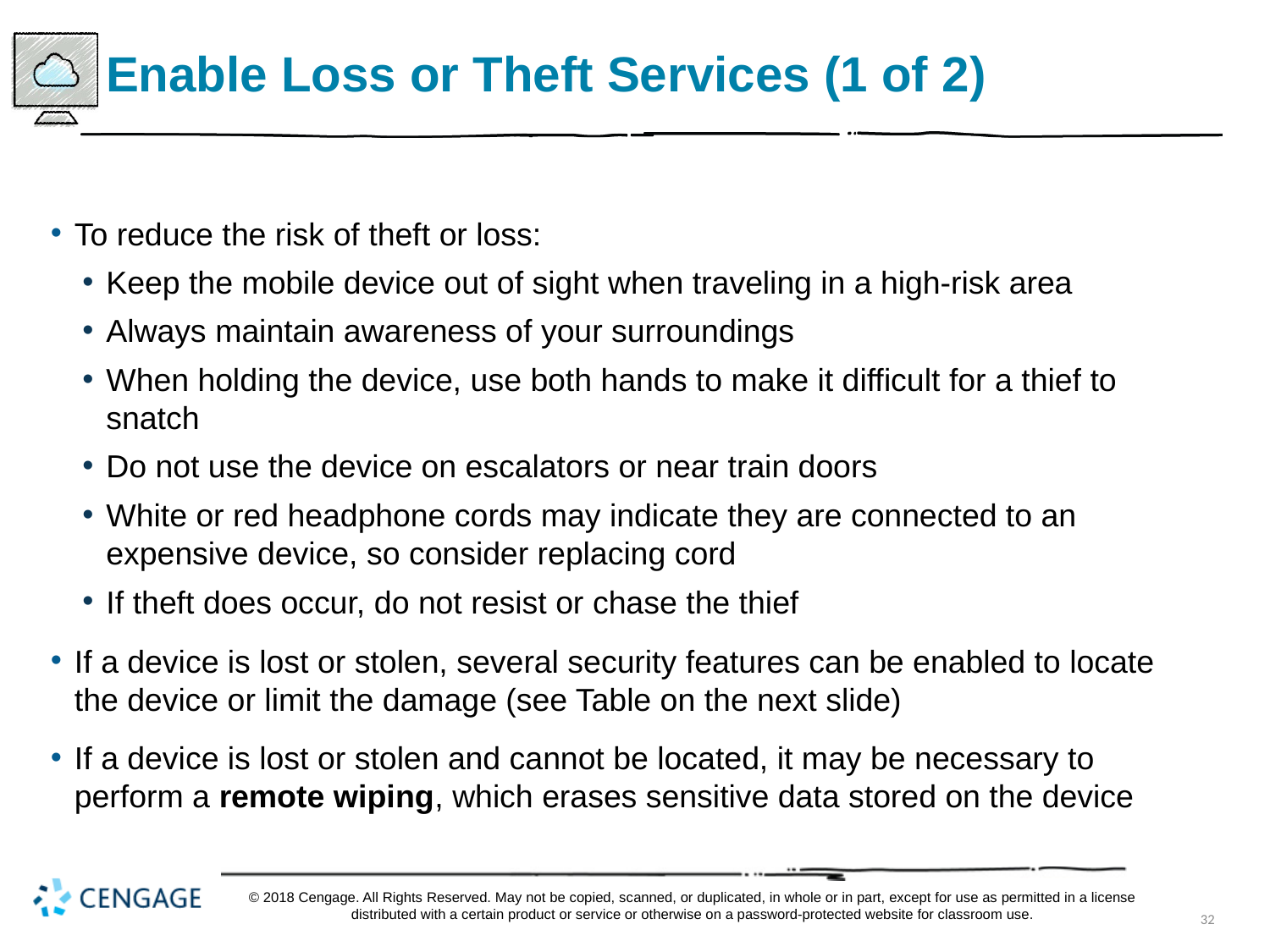

# Enable Loss or Theft Services (1 of 2)
To reduce the risk of theft or loss:
Keep the mobile device out of sight when traveling in a high-risk area
Always maintain awareness of your surroundings
When holding the device, use both hands to make it difficult for a thief to snatch
Do not use the device on escalators or near train doors
White or red headphone cords may indicate they are connected to an expensive device, so consider replacing cord
If theft does occur, do not resist or chase the thief
If a device is lost or stolen, several security features can be enabled to locate the device or limit the damage (see Table on the next slide)
If a device is lost or stolen and cannot be located, it may be necessary to perform a remote wiping, which erases sensitive data stored on the device
© 2018 Cengage. All Rights Reserved. May not be copied, scanned, or duplicated, in whole or in part, except for use as permitted in a license distributed with a certain product or service or otherwise on a password-protected website for classroom use.